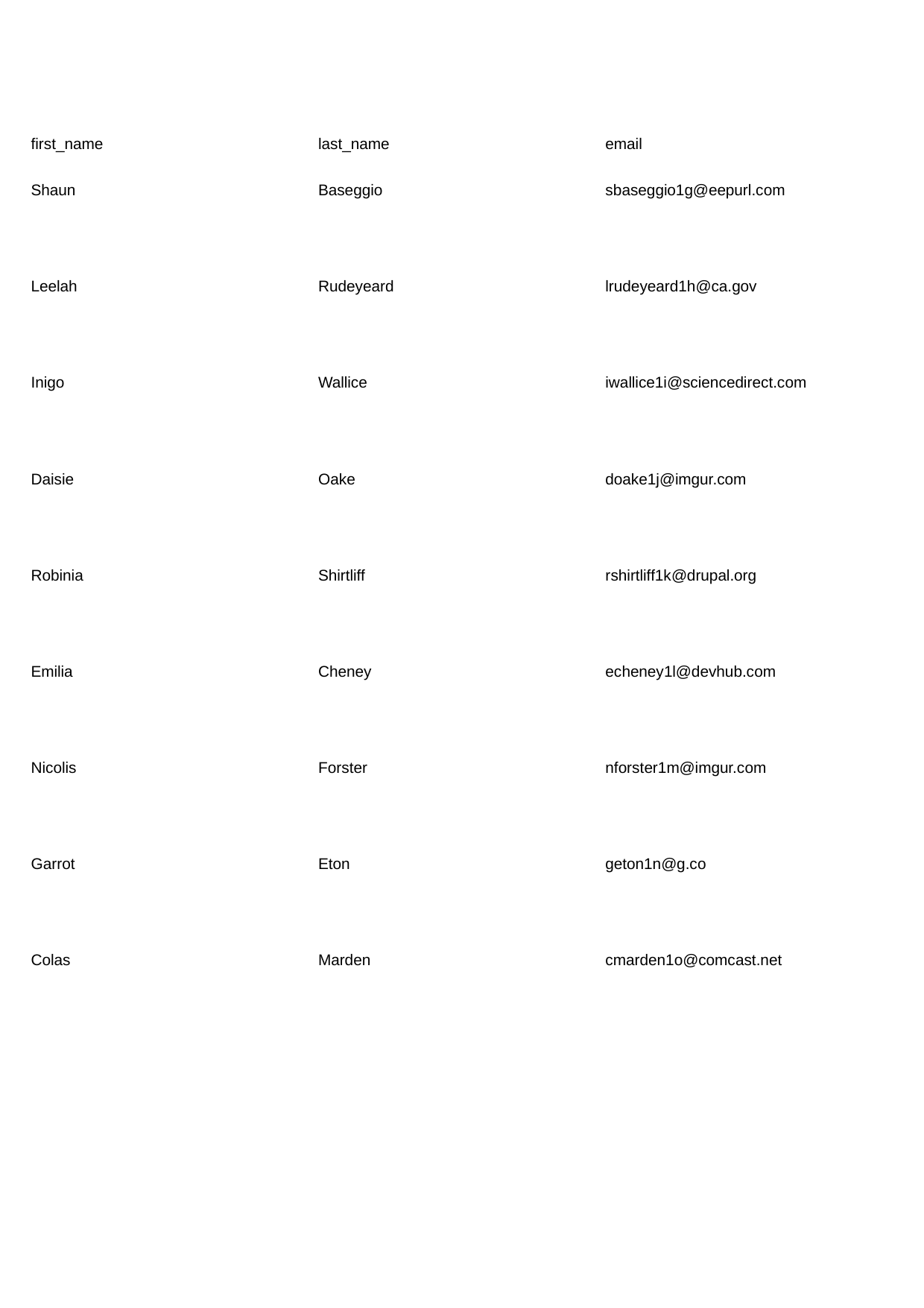

first_name
last_name
email
Shaun
Baseggio
sbaseggio1g@eepurl.com
Leelah
Rudeyeard
lrudeyeard1h@ca.gov
Inigo
Wallice
iwallice1i@sciencedirect.com
Daisie
Oake
doake1j@imgur.com
Robinia
Shirtliff
rshirtliff1k@drupal.org
Emilia
Cheney
echeney1l@devhub.com
Nicolis
Forster
nforster1m@imgur.com
Garrot
Eton
geton1n@g.co
Colas
Marden
cmarden1o@comcast.net